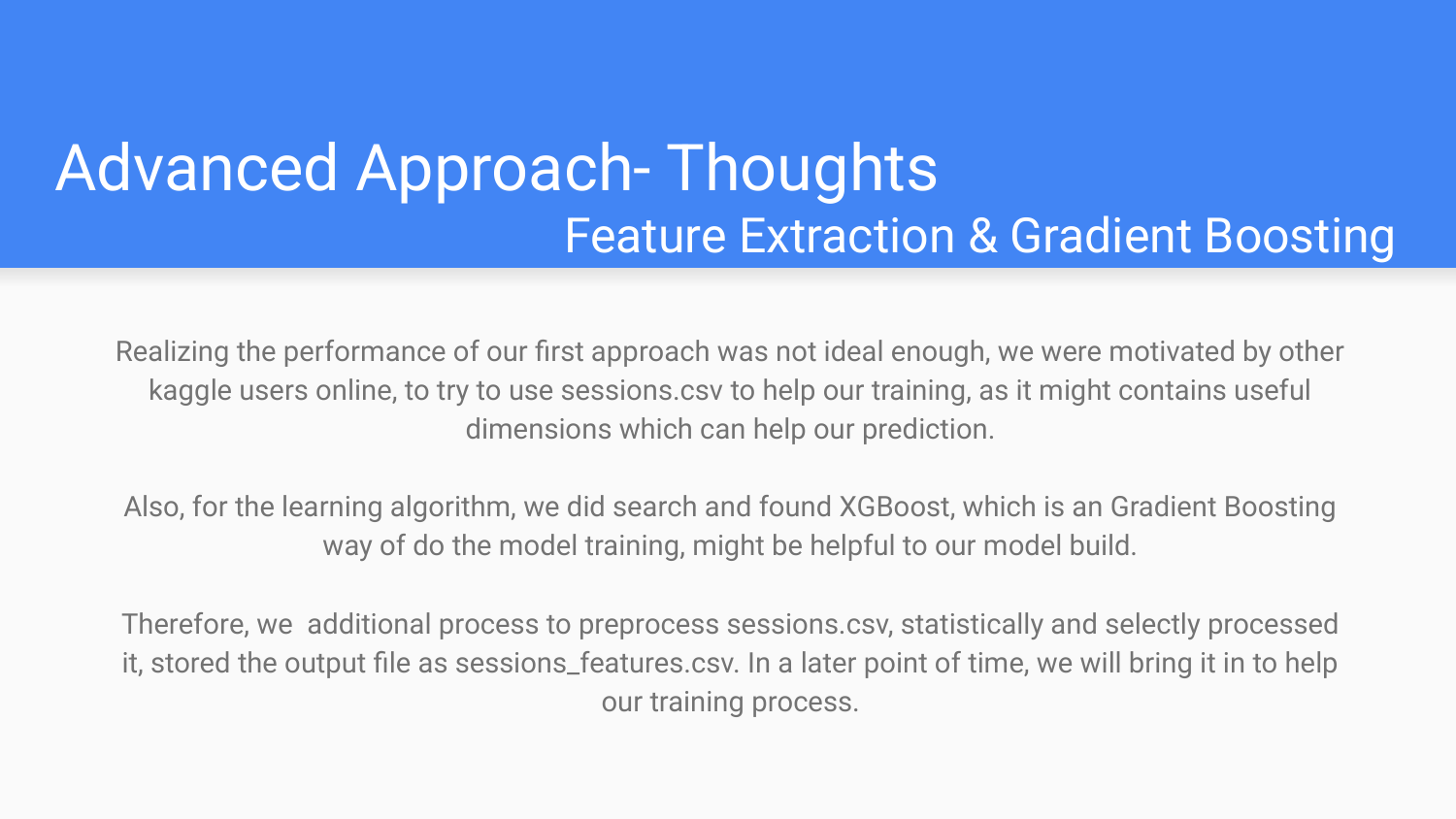

# Advanced Approach- Thoughts
Feature Extraction & Gradient Boosting
Realizing the performance of our first approach was not ideal enough, we were motivated by other kaggle users online, to try to use sessions.csv to help our training, as it might contains useful dimensions which can help our prediction.

Also, for the learning algorithm, we did search and found XGBoost, which is an Gradient Boosting way of do the model training, might be helpful to our model build.

Therefore, we  additional process to preprocess sessions.csv, statistically and selectly processed it, stored the output file as sessions_features.csv. In a later point of time, we will bring it in to help our training process.